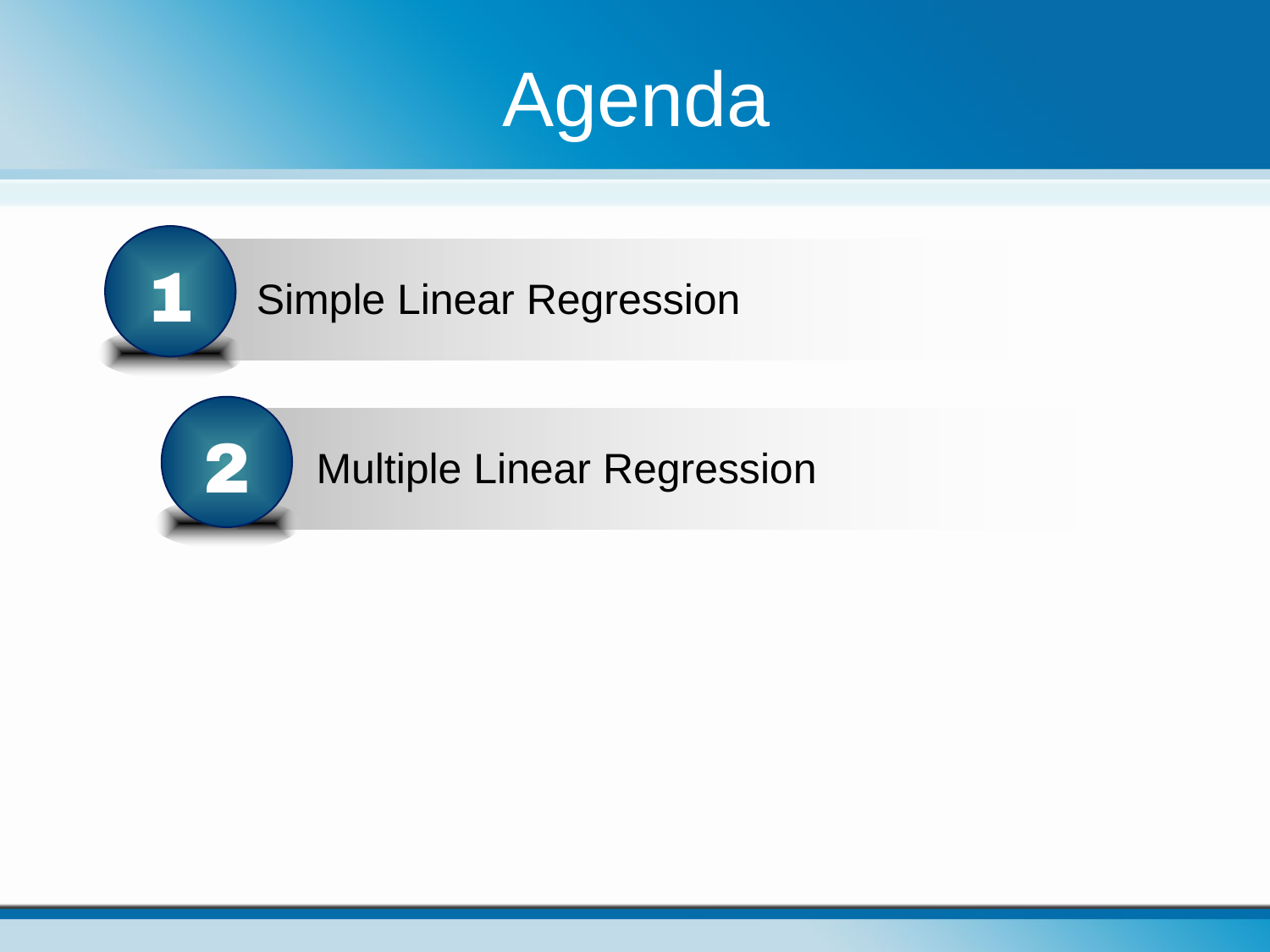

# Agenda

1

Simple Linear Regression

2

Multiple Linear Regression